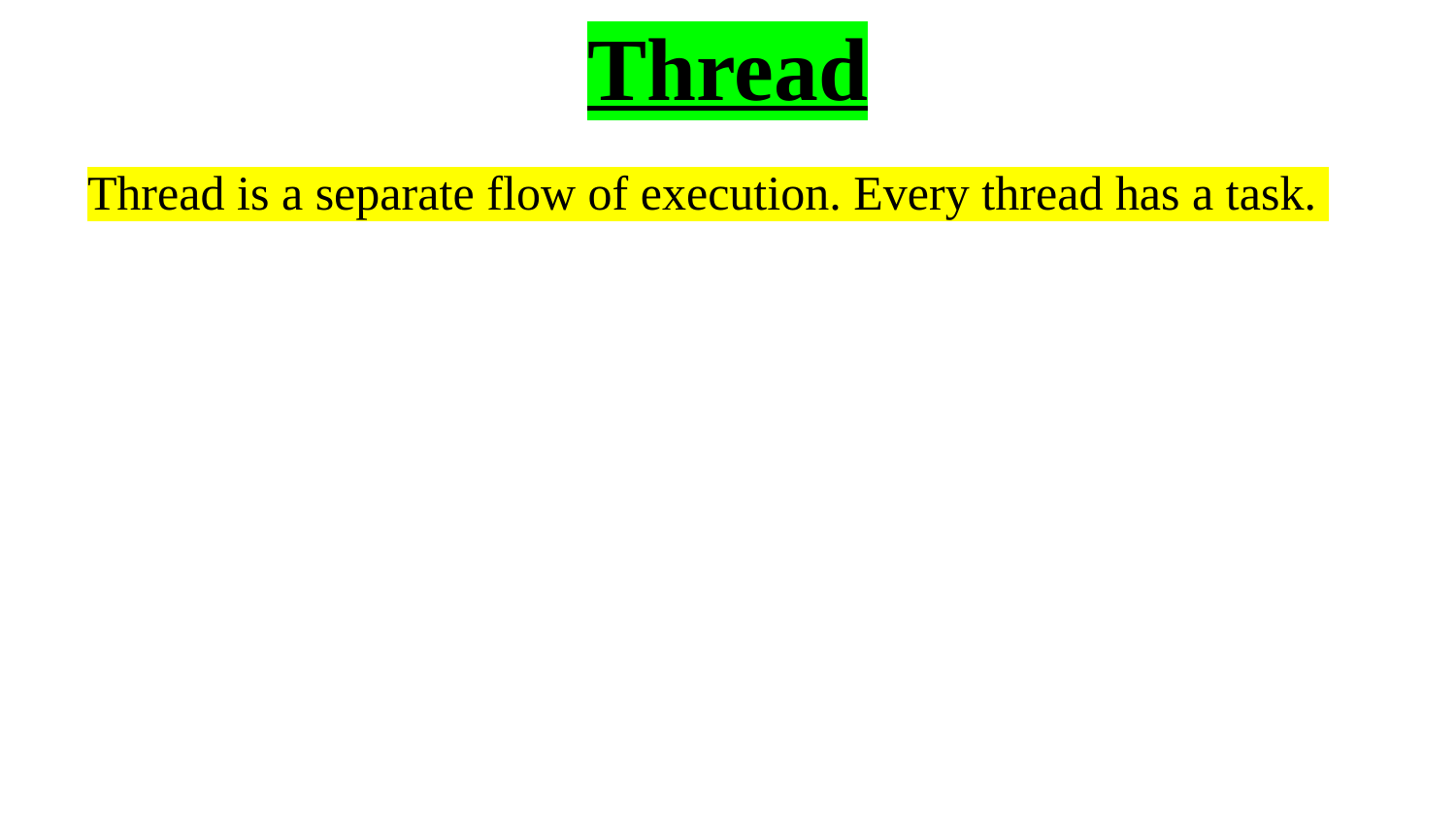

# Thread
Thread is a separate flow of execution. Every thread has a task.